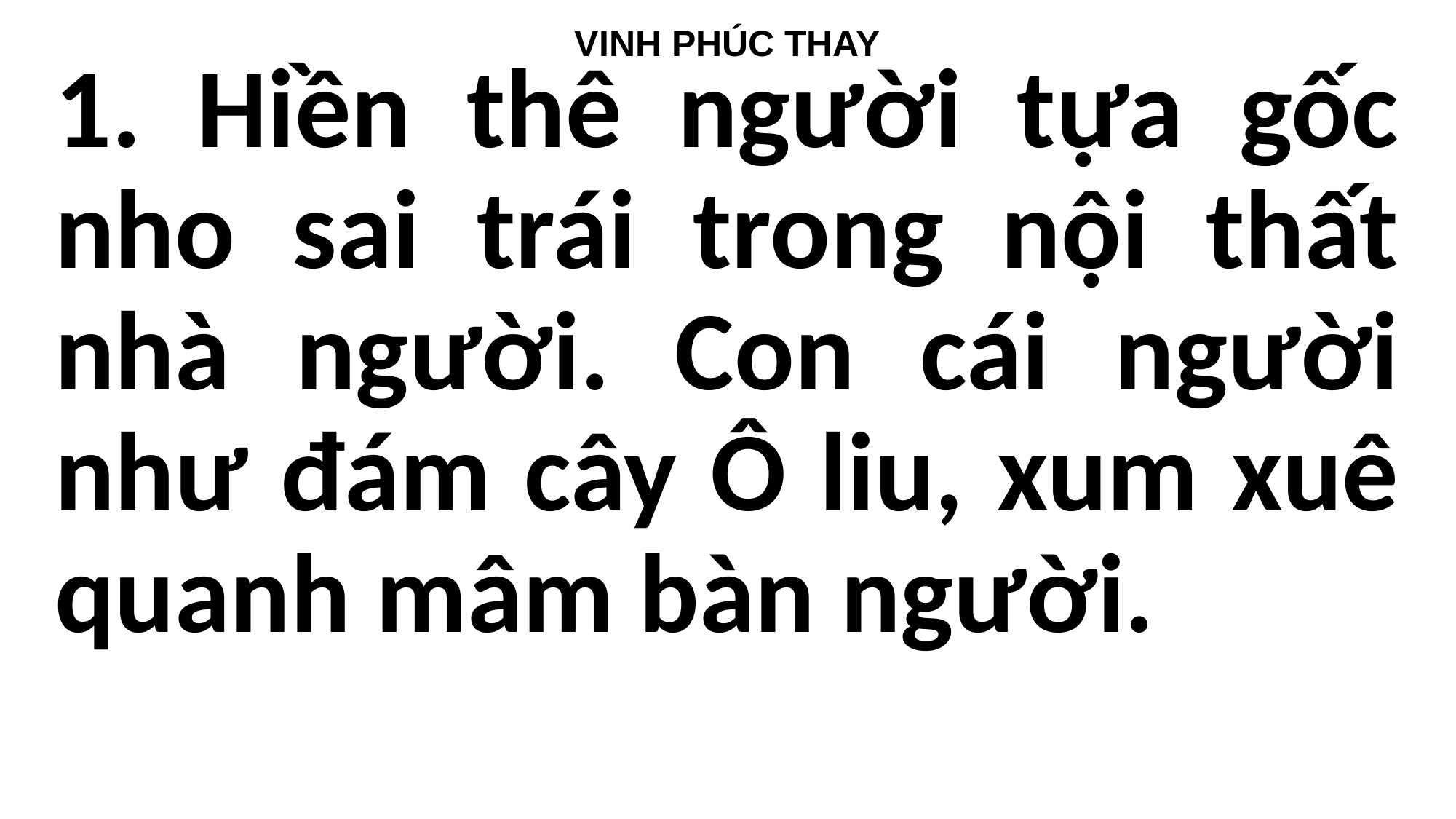

VINH PHÚC THAY
1. Hiền thê người tựa gốc nho sai trái trong nội thất nhà người. Con cái người như đám cây Ô liu, xum xuê quanh mâm bàn người.